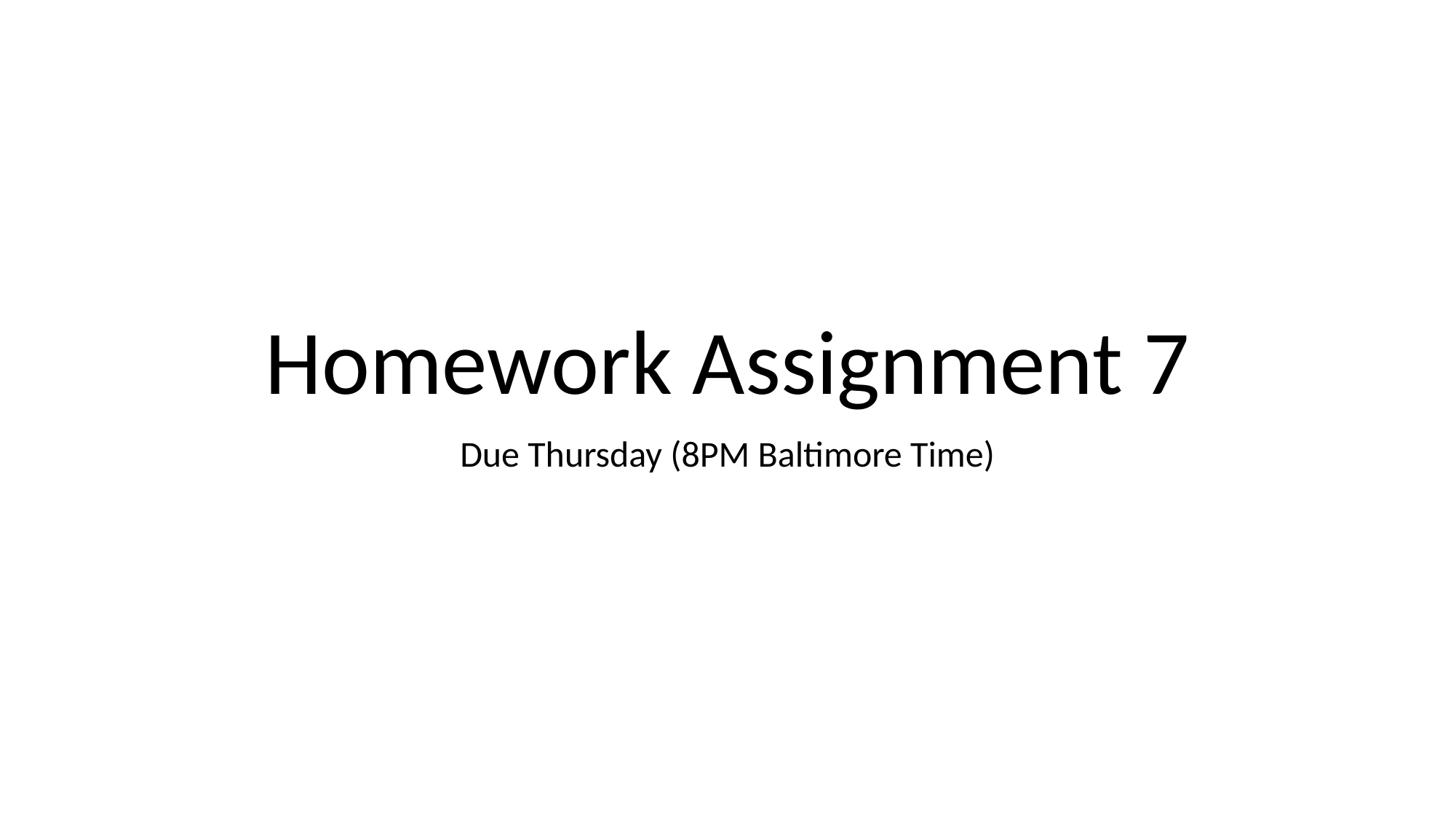

# Homework Assignment 7
Due Thursday (8PM Baltimore Time)